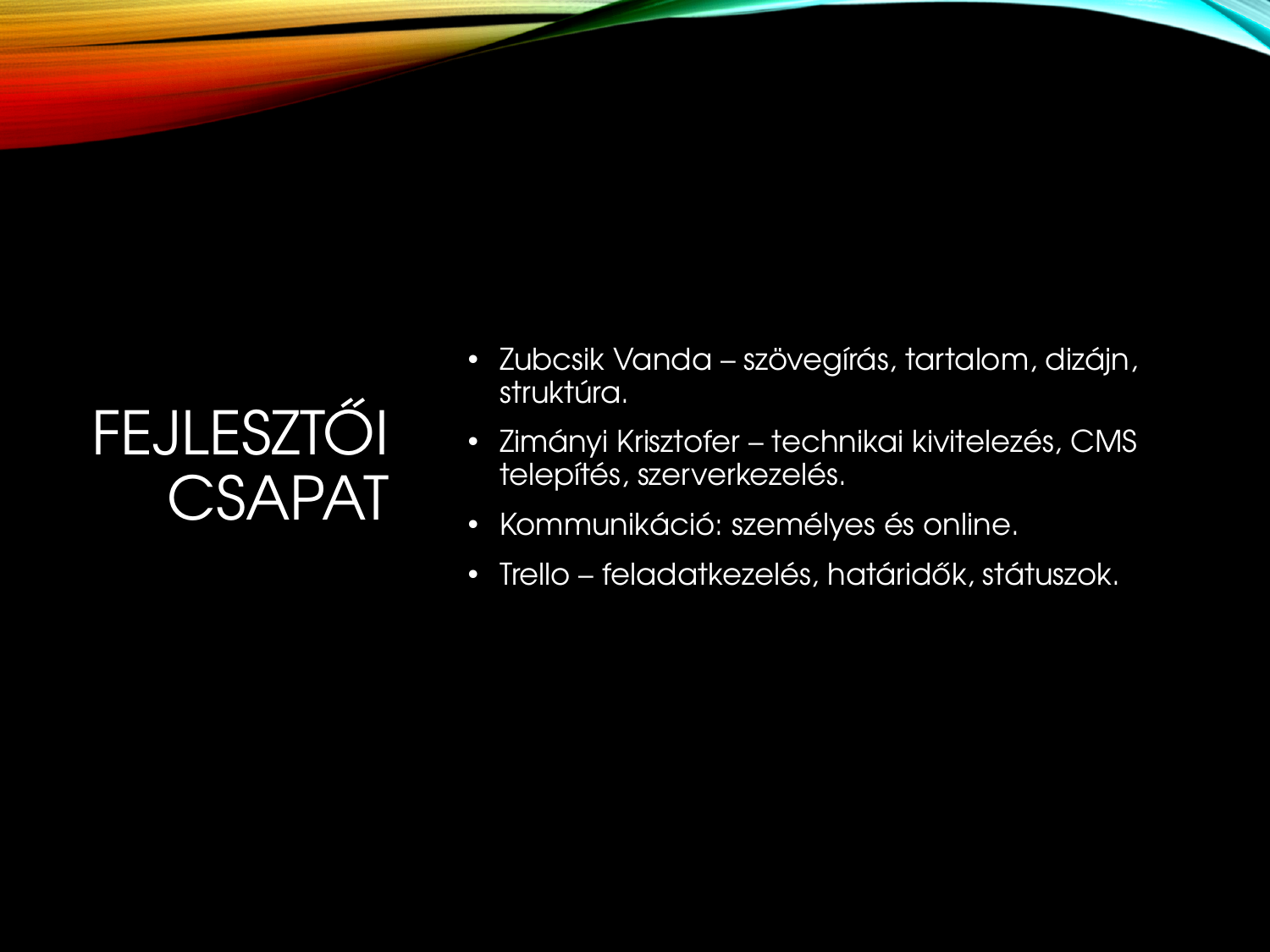

# Fejlesztői csapat
Zubcsik Vanda – szövegírás, tartalom, dizájn, struktúra.
Zimányi Krisztofer – technikai kivitelezés, CMS telepítés, szerverkezelés.
Kommunikáció: személyes és online.
Trello – feladatkezelés, határidők, státuszok.